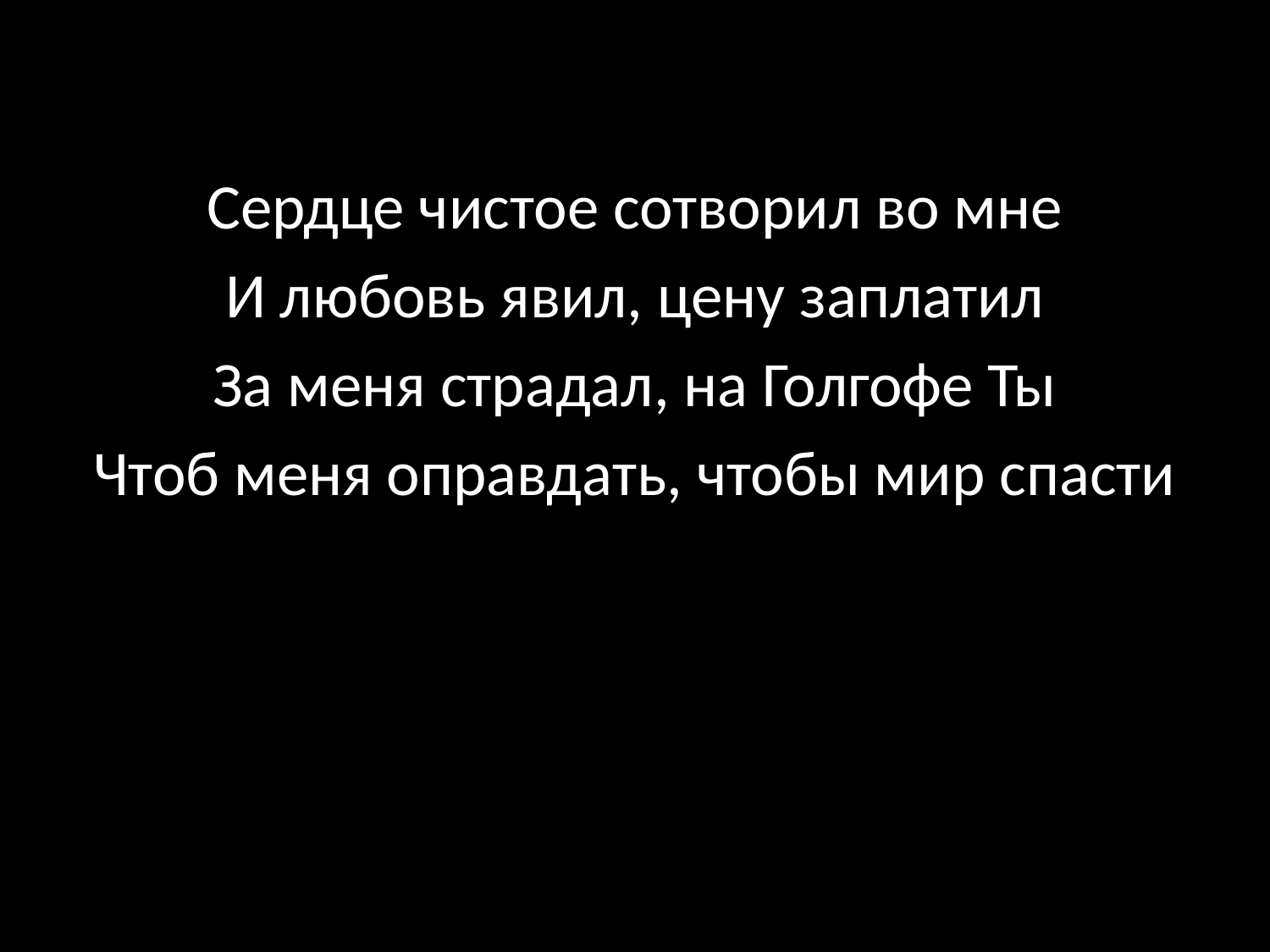

Сердце чистое сотворил во мне
И любовь явил, цену заплатил
За меня страдал, на Голгофе Ты
Чтоб меня оправдать, чтобы мир спасти